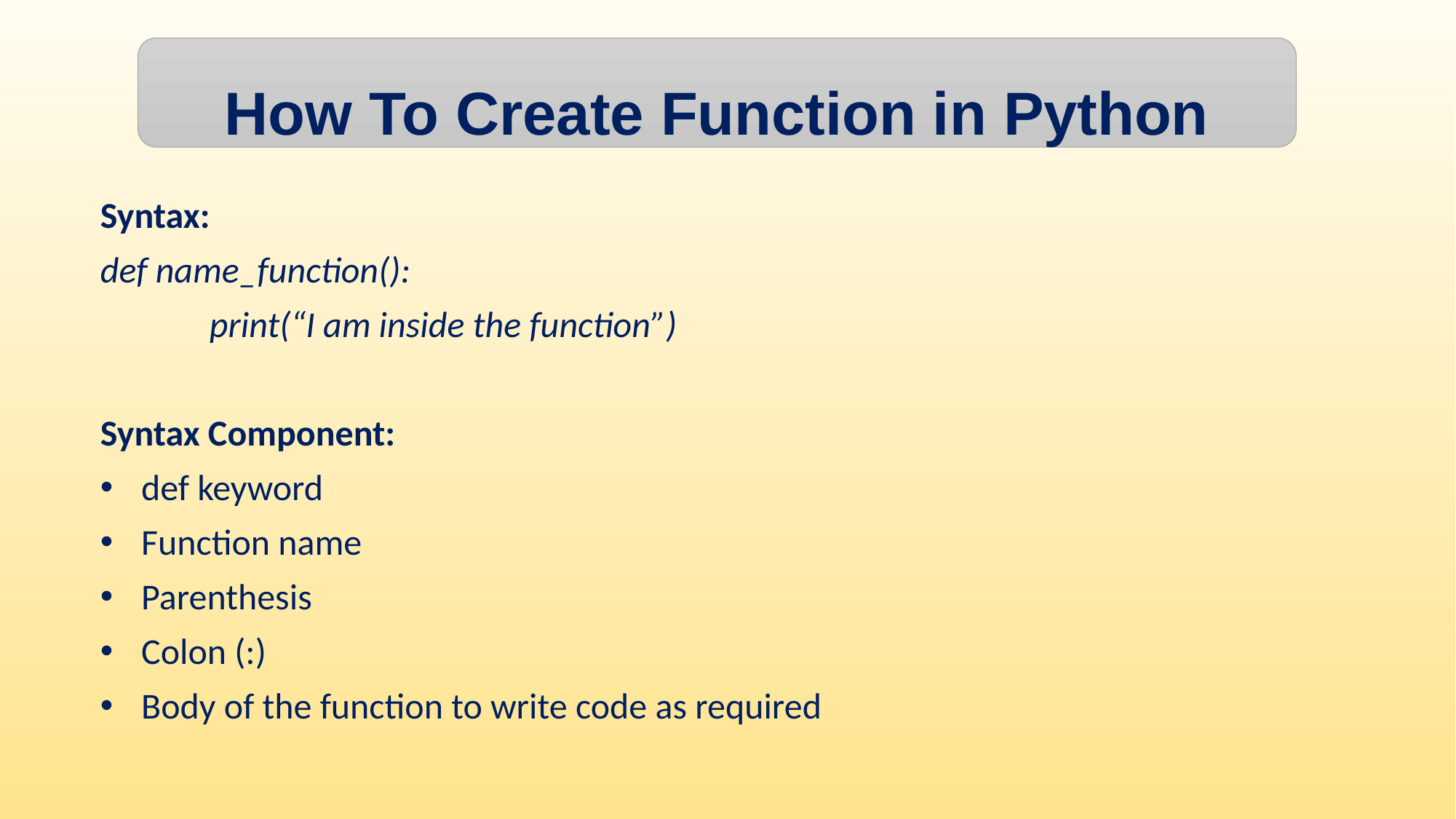

How To Create Function in Python
Syntax:
def name_function():
	print(“I am inside the function”)

Syntax Component:
def keyword
Function name
Parenthesis
Colon (:)
Body of the function to write code as required